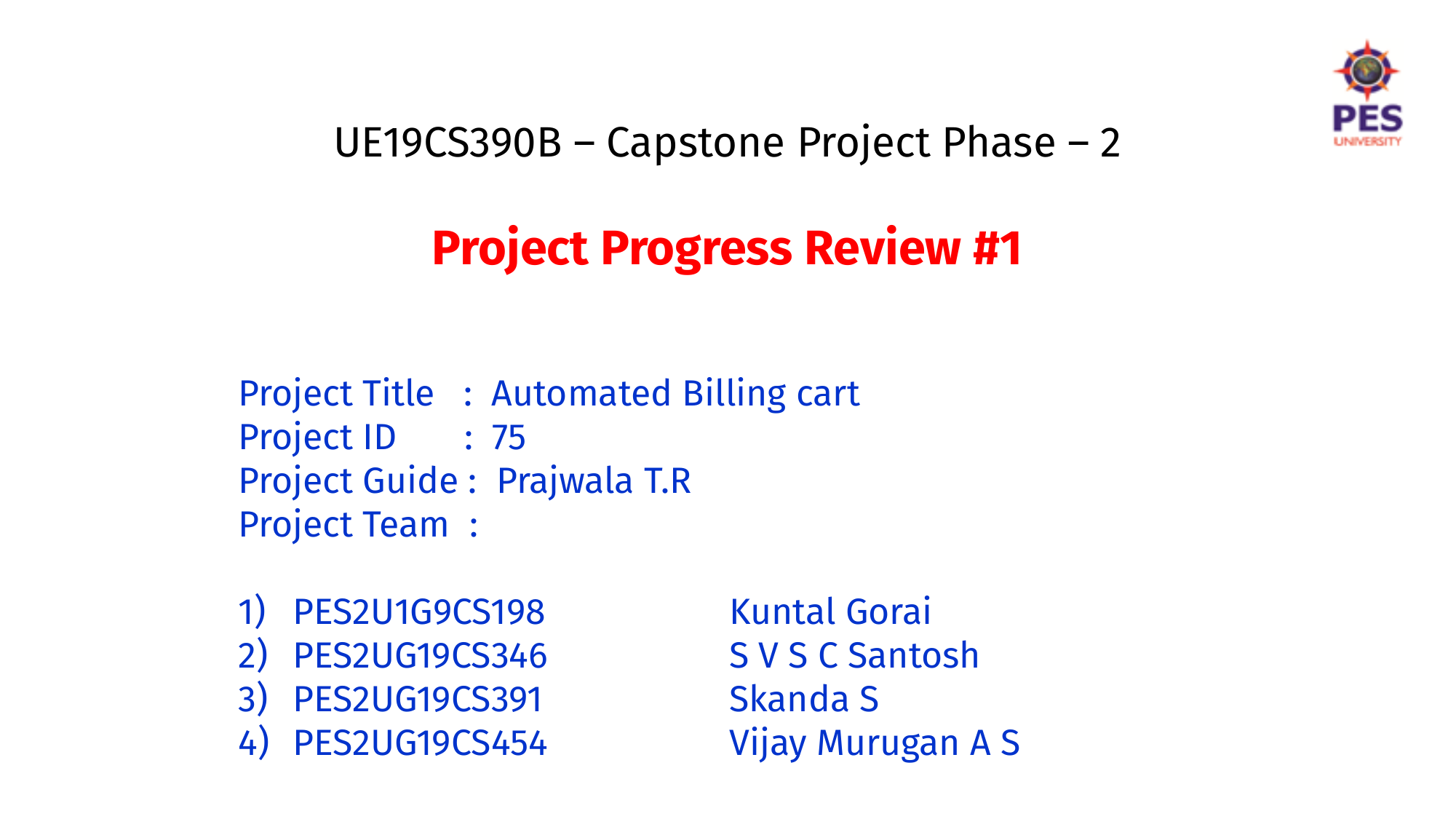

UE19CS390B – Capstone Project Phase – 2

Project Progress Review #1
Project Title   :  Automated Billing cart
Project ID       :  75
Project Guide :  Prajwala T.R
Project Team  :

PES2U1G9CS198		Kuntal Gorai
PES2UG19CS346		S V S C Santosh
PES2UG19CS391		Skanda S
PES2UG19CS454		Vijay Murugan A S